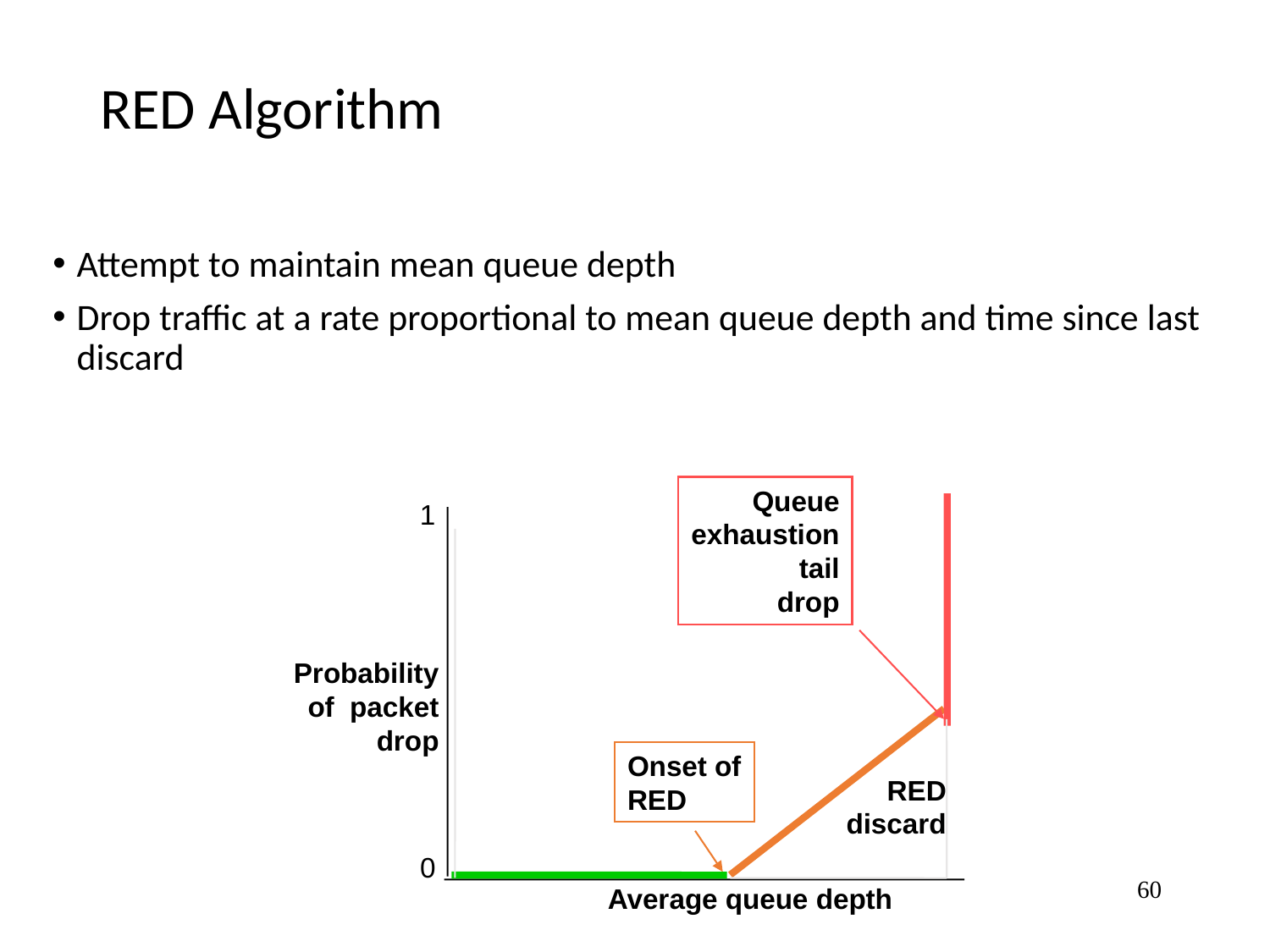

# RED Algorithm
Attempt to maintain mean queue depth
Drop traffic at a rate proportional to mean queue depth and time since last discard
Queue
exhaustion
tail
drop
1

Probability
of  packet
drop

Onset of
RED
RED
discard

0
60

Average queue depth